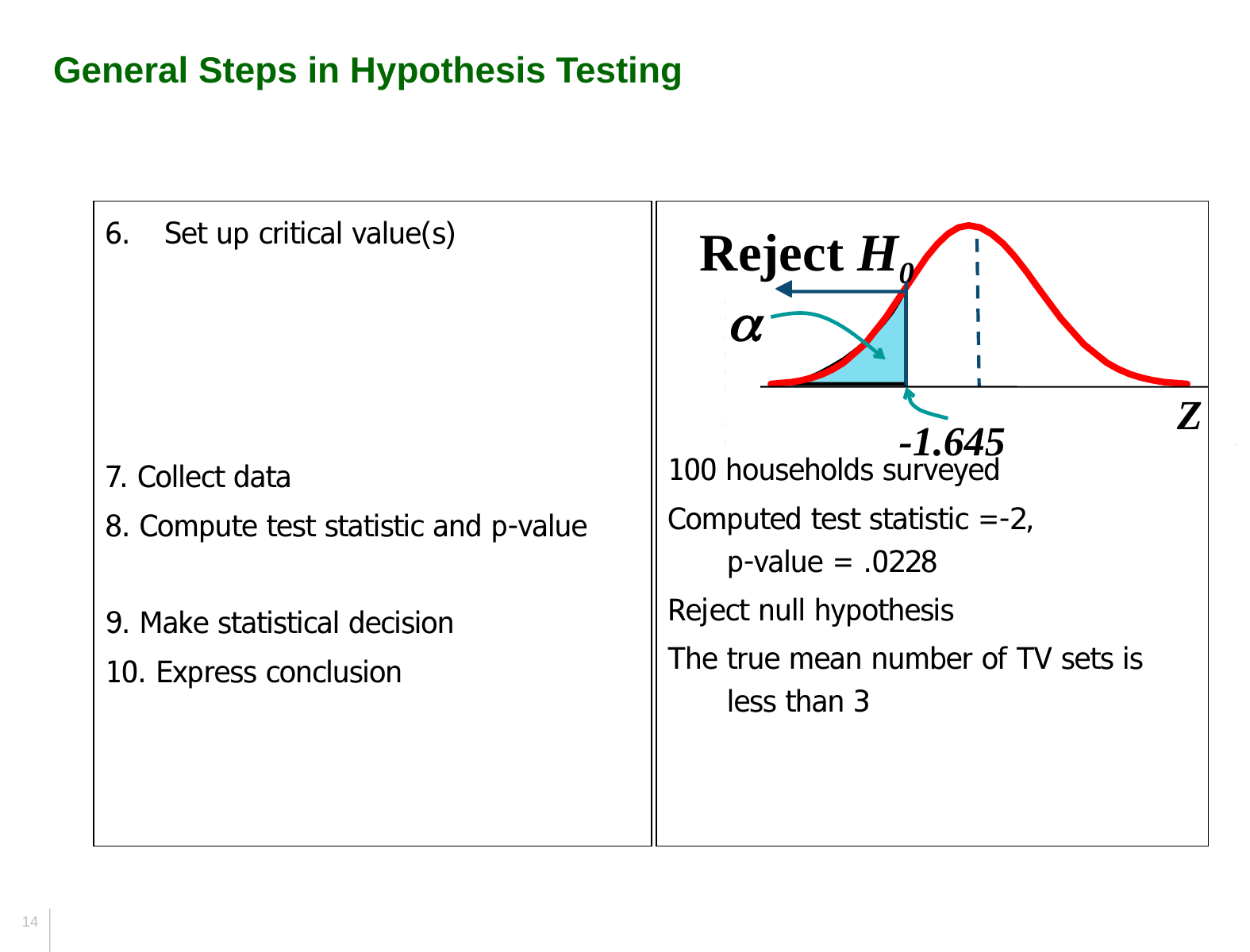

General Steps in Hypothesis Testing
Set up critical value(s)

7. Collect data
8. Compute test statistic and p-value

9. Make statistical decision
10. Express conclusion

100 households surveyed
Computed test statistic =-2,
p-value = .0228
Reject null hypothesis
The true mean number of TV sets is less than 3
Reject H0

α

Z

 -1.645